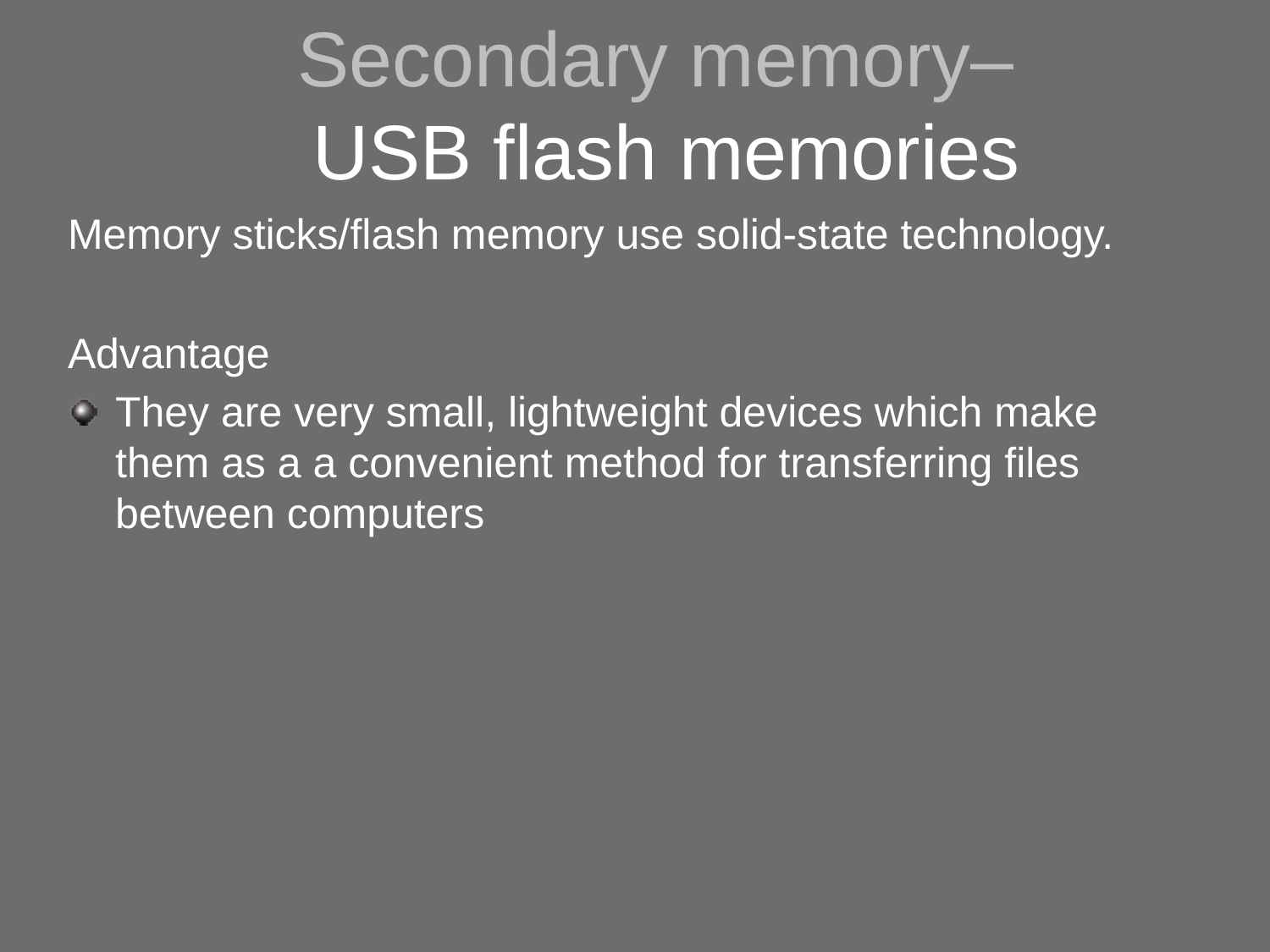

# Secondary memory– USB flash memories
Memory sticks/flash memory use solid-state technology.

Advantage
They are very small, lightweight devices which make them as a a convenient method for transferring files between computers